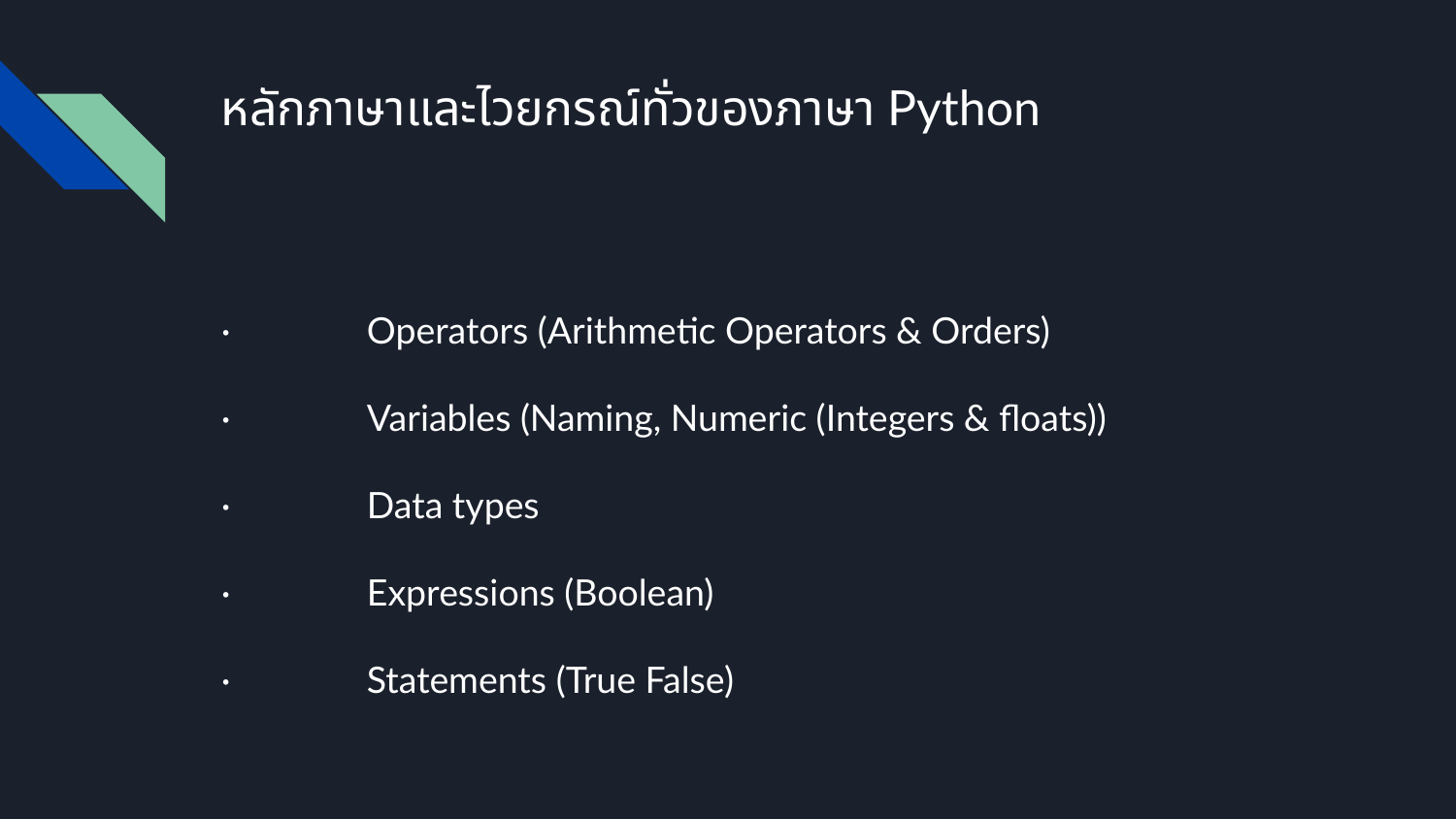

# หลักภาษาและไวยกรณ์ทั่วของภาษา Python

· 	Operators (Arithmetic Operators & Orders)

· 	Variables (Naming, Numeric (Integers & floats))

· 	Data types

· 	Expressions (Boolean)

· 	Statements (True False)